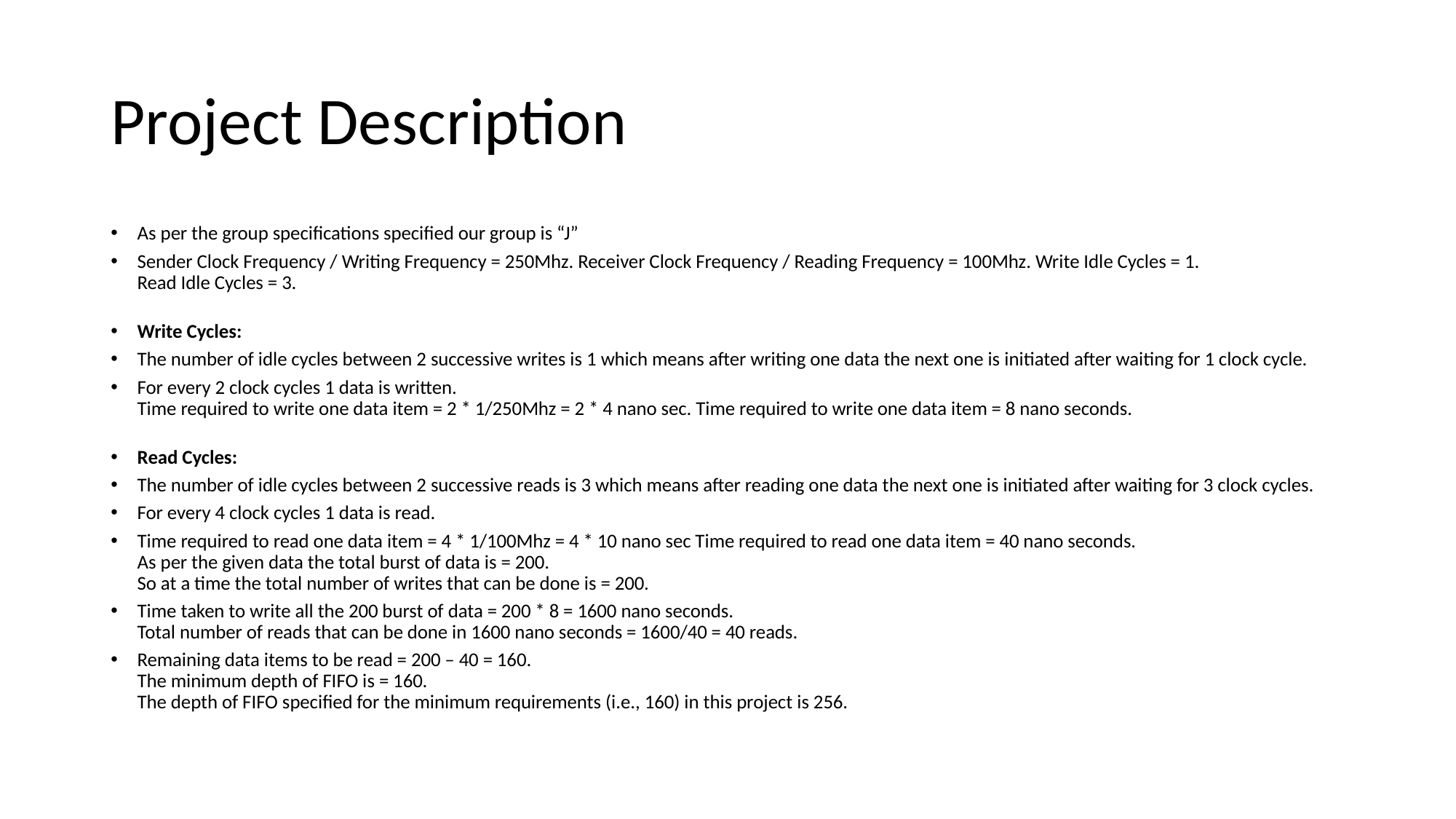

# Project Description
As per the group specifications specified our group is “J”
Sender Clock Frequency / Writing Frequency = 250Mhz. Receiver Clock Frequency / Reading Frequency = 100Mhz. Write Idle Cycles = 1.
Read Idle Cycles = 3.
Write Cycles:
The number of idle cycles between 2 successive writes is 1 which means after writing one data the next one is initiated after waiting for 1 clock cycle.
For every 2 clock cycles 1 data is written.
Time required to write one data item = 2 * 1/250Mhz = 2 * 4 nano sec. Time required to write one data item = 8 nano seconds.
Read Cycles:
The number of idle cycles between 2 successive reads is 3 which means after reading one data the next one is initiated after waiting for 3 clock cycles.
For every 4 clock cycles 1 data is read.
Time required to read one data item = 4 * 1/100Mhz = 4 * 10 nano sec Time required to read one data item = 40 nano seconds.
As per the given data the total burst of data is = 200.
So at a time the total number of writes that can be done is = 200.
Time taken to write all the 200 burst of data = 200 * 8 = 1600 nano seconds.
Total number of reads that can be done in 1600 nano seconds = 1600/40 = 40 reads.
Remaining data items to be read = 200 – 40 = 160.
The minimum depth of FIFO is = 160.
The depth of FIFO specified for the minimum requirements (i.e., 160) in this project is 256.